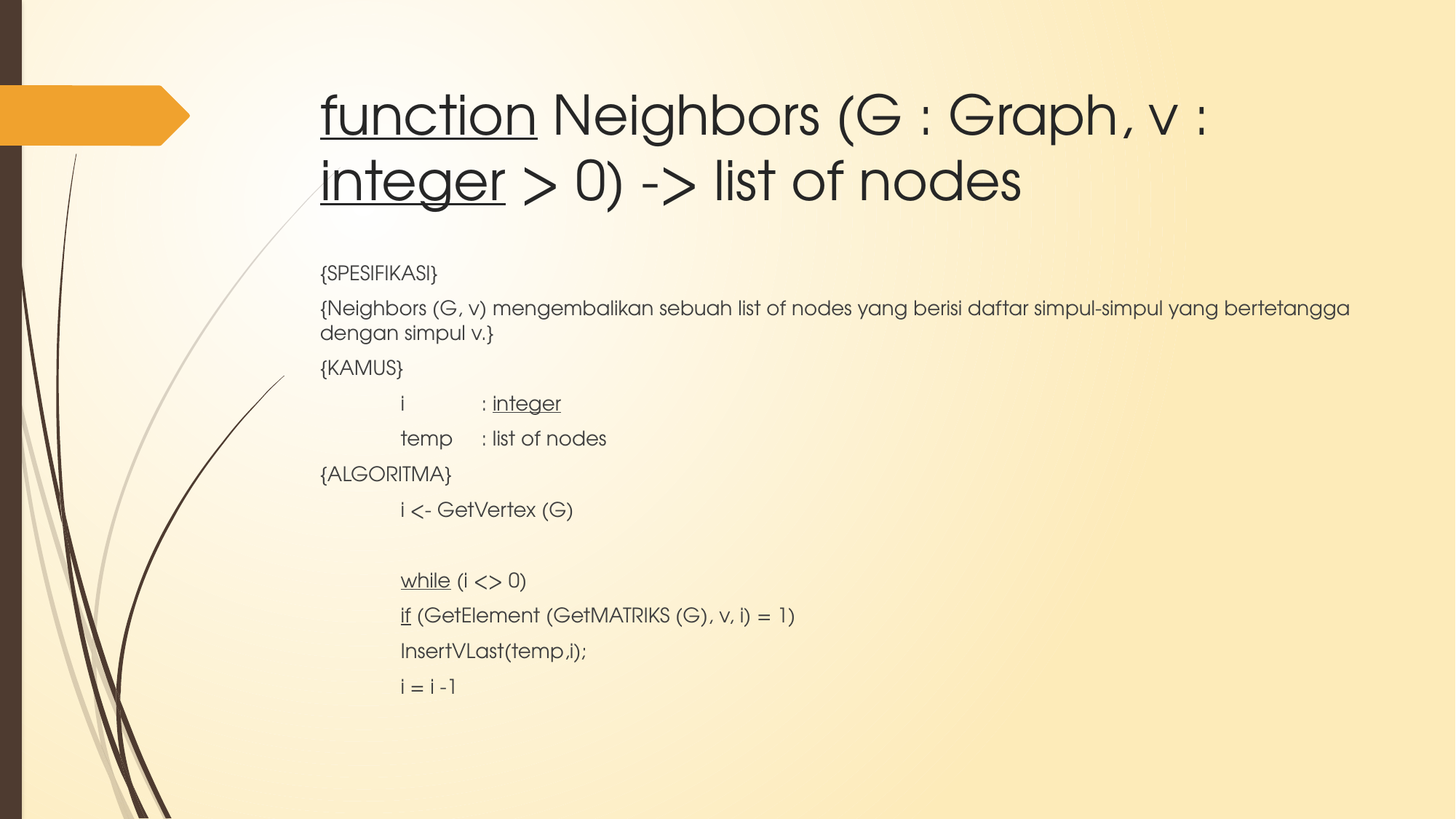

# function Neighbors (G : Graph, v : integer > 0) -> list of nodes
{SPESIFIKASI}
{Neighbors (G, v) mengembalikan sebuah list of nodes yang berisi daftar simpul-simpul yang bertetangga dengan simpul v.}
{KAMUS}
	i		: integer
	temp	: list of nodes
{ALGORITMA}
	i <- GetVertex (G)

	while (i <> 0)
			if (GetElement (GetMATRIKS (G), v, i) = 1)
			InsertVLast(temp,i);
			i = i -1